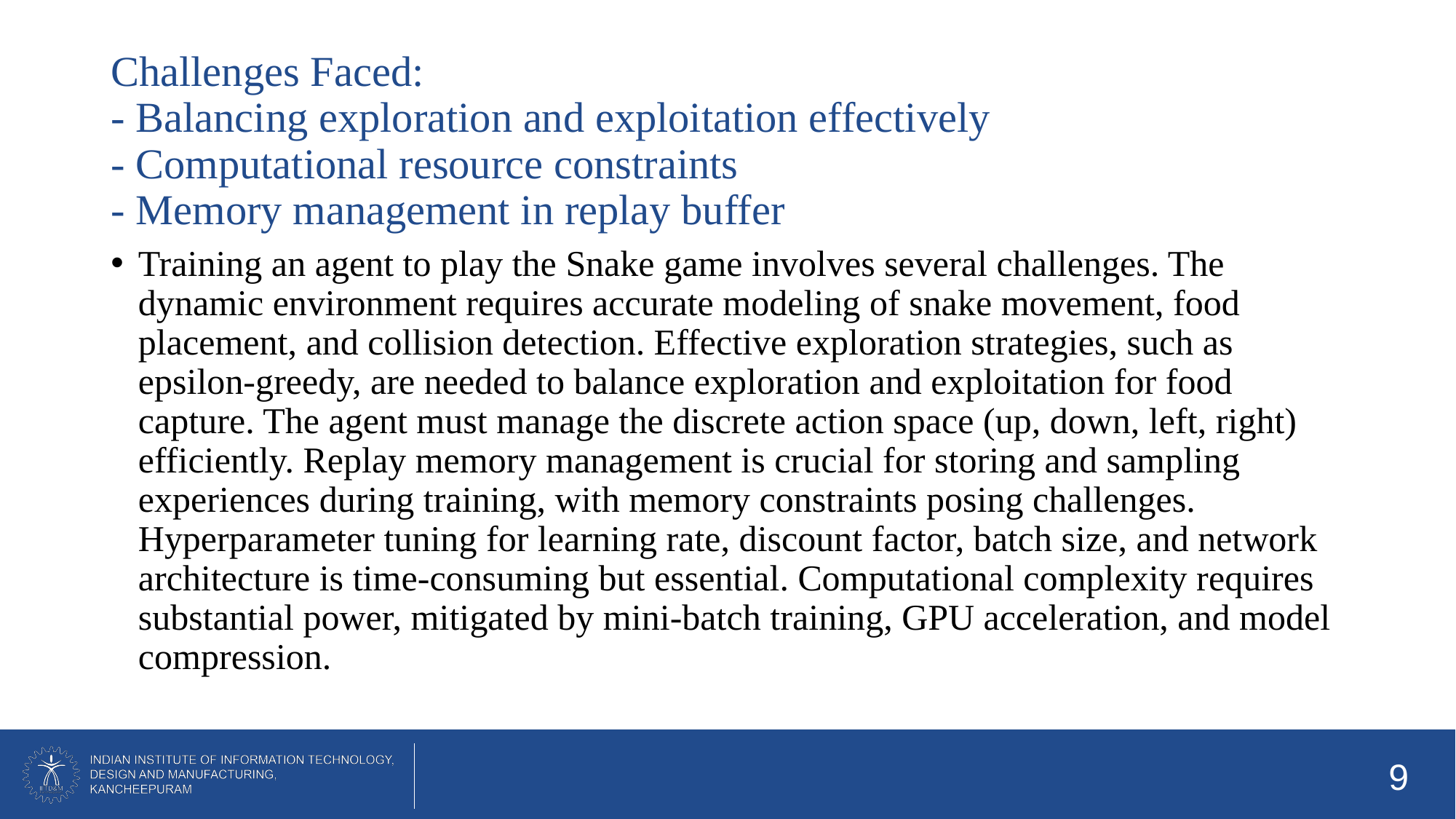

# Challenges Faced: - Balancing exploration and exploitation effectively - Computational resource constraints - Memory management in replay buffer
Training an agent to play the Snake game involves several challenges. The dynamic environment requires accurate modeling of snake movement, food placement, and collision detection. Effective exploration strategies, such as epsilon-greedy, are needed to balance exploration and exploitation for food capture. The agent must manage the discrete action space (up, down, left, right) efficiently. Replay memory management is crucial for storing and sampling experiences during training, with memory constraints posing challenges. Hyperparameter tuning for learning rate, discount factor, batch size, and network architecture is time-consuming but essential. Computational complexity requires substantial power, mitigated by mini-batch training, GPU acceleration, and model compression.

9